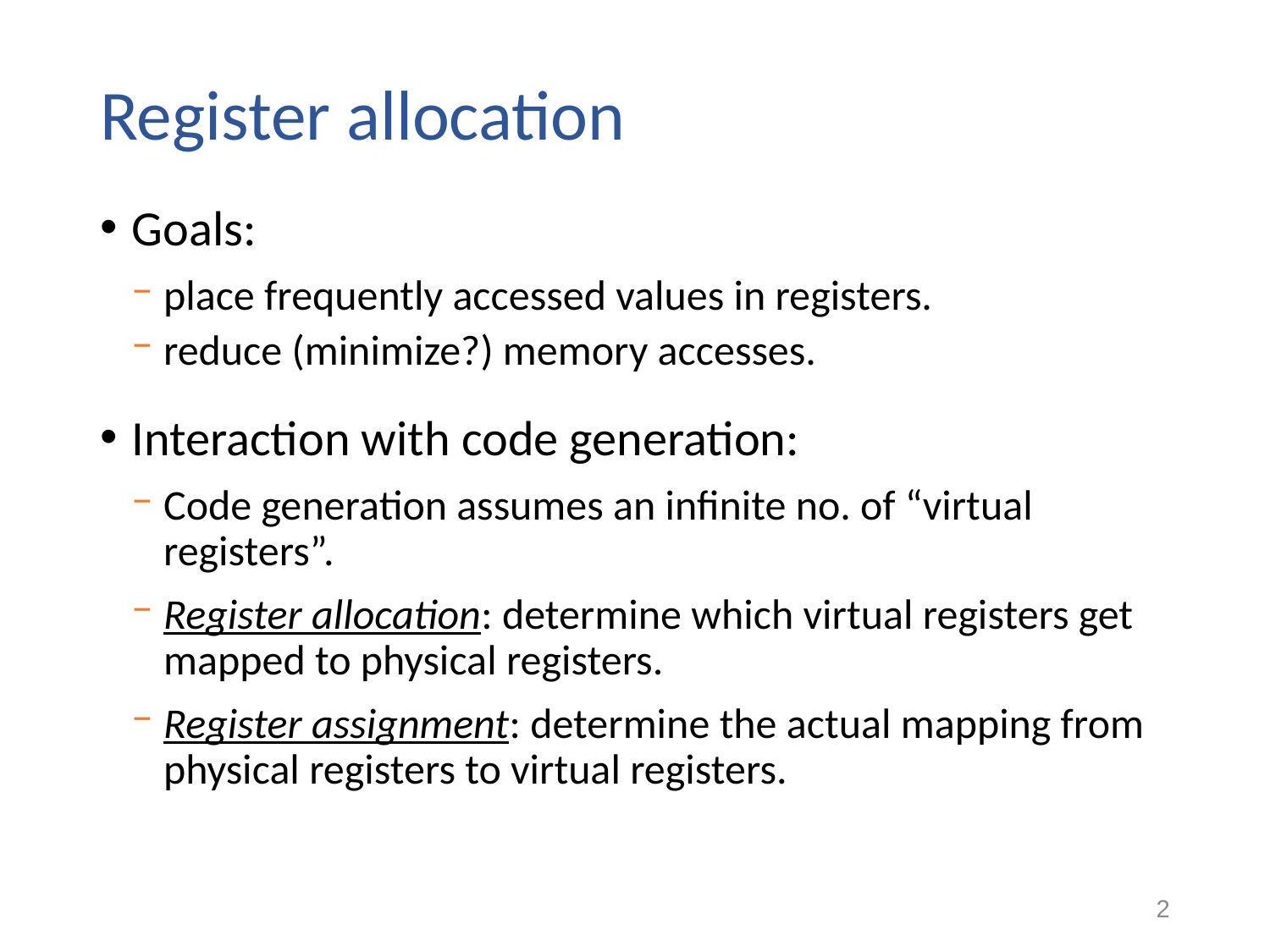

# Register allocation
Goals:
place frequently accessed values in registers.
reduce (minimize?) memory accesses.
Interaction with code generation:
Code generation assumes an infinite no. of “virtual registers”.
Register allocation: determine which virtual registers get mapped to physical registers.
Register assignment: determine the actual mapping from physical registers to virtual registers.
2